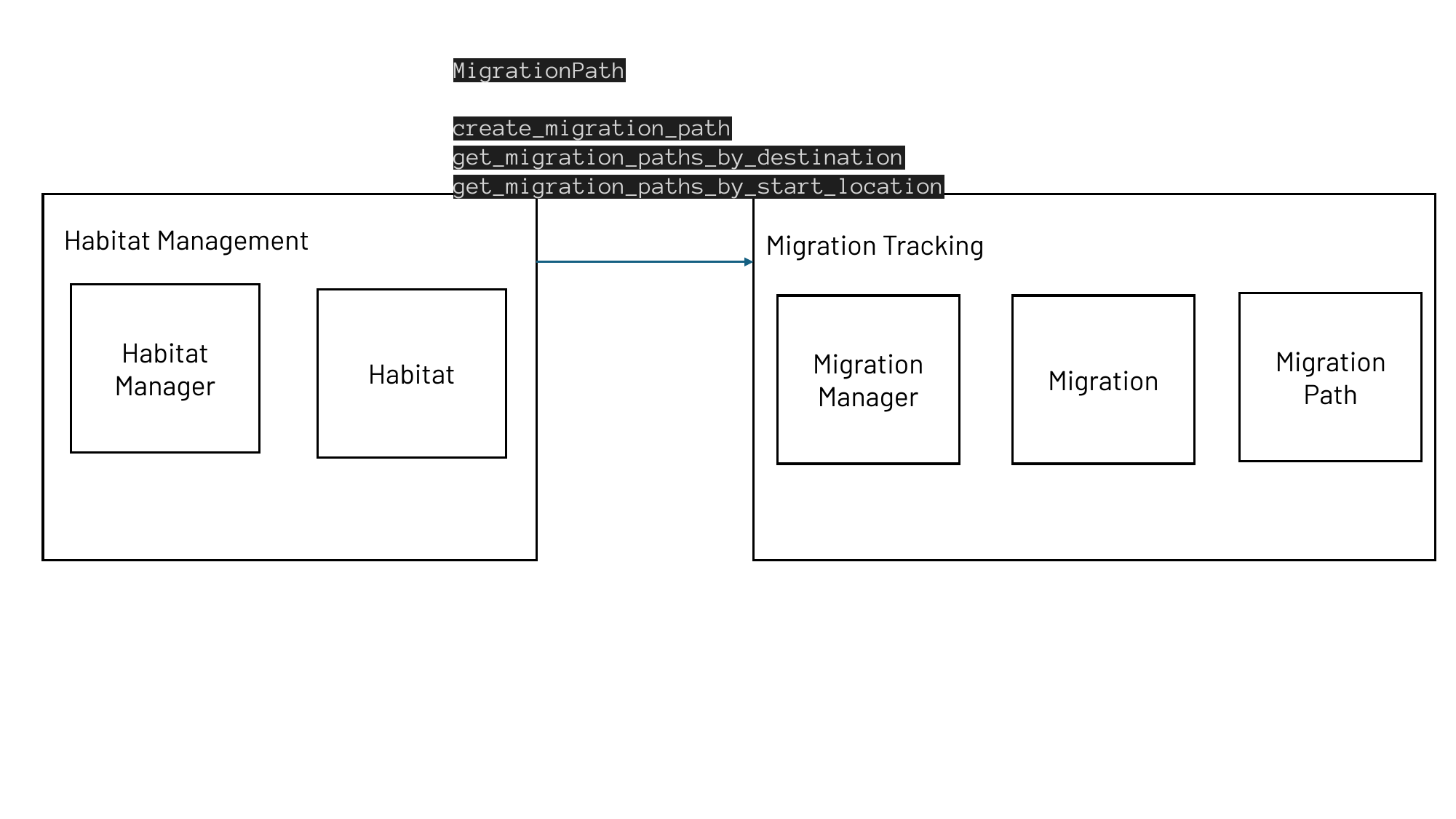

MigrationPath

create_migration_path
get_migration_paths_by_destination
get_migration_paths_by_start_location

Habitat Management
Habitat

Migration Tracking
Habitat Manager
Migration Path
Migration Manager
Migration